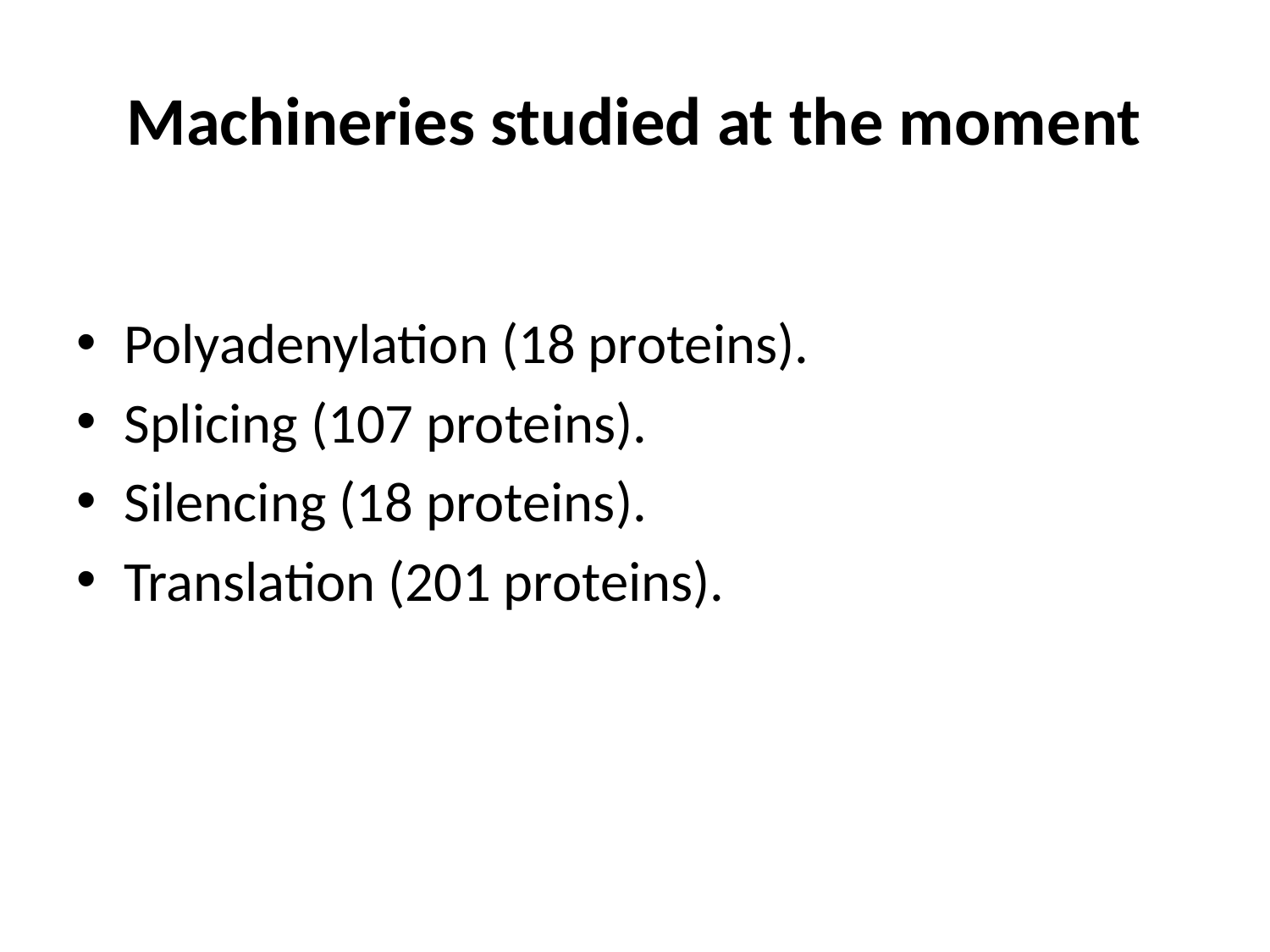

# Machineries studied at the moment

Polyadenylation (18 proteins).
Splicing (107 proteins).
Silencing (18 proteins).
Translation (201 proteins).